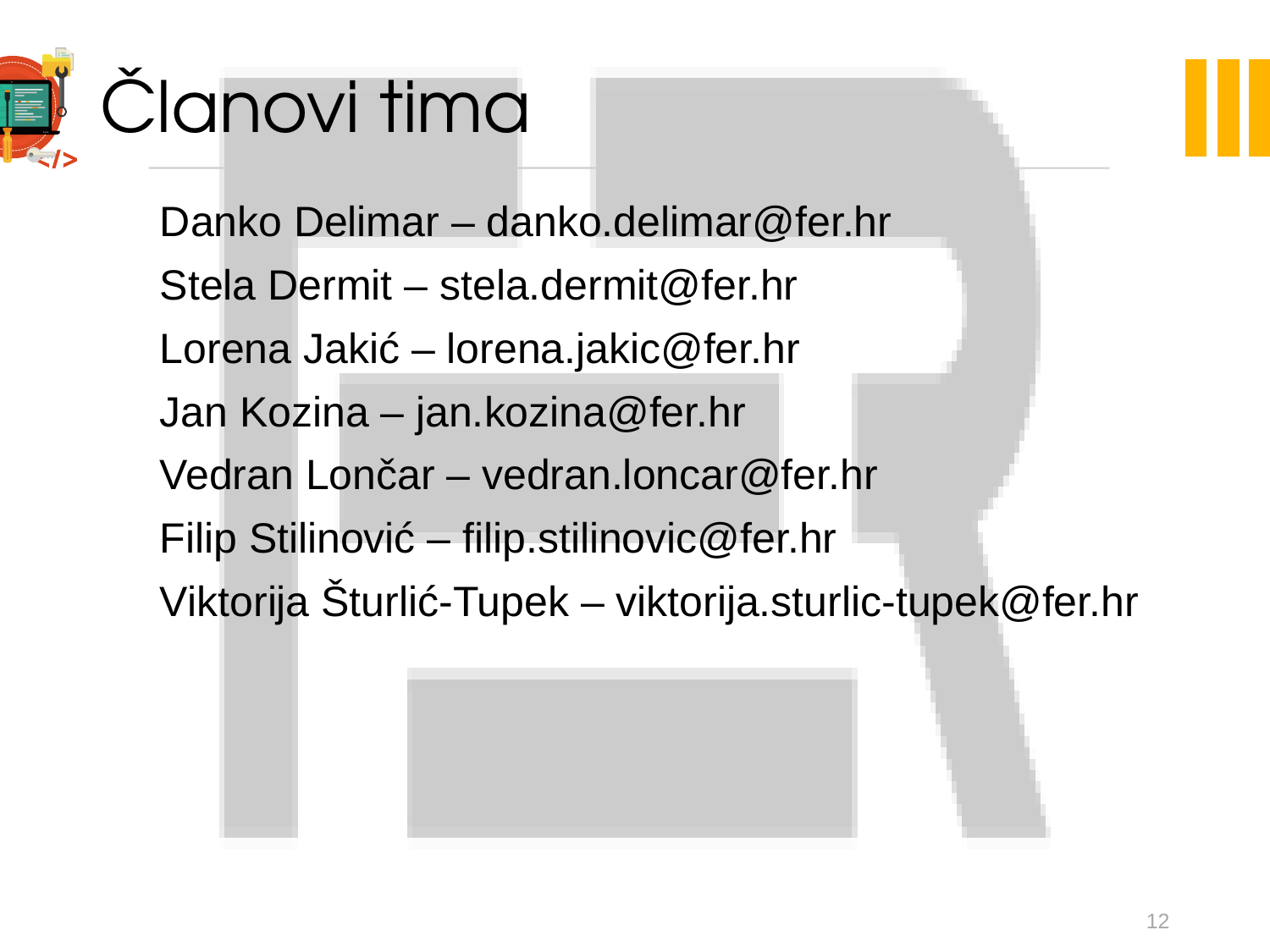

# Članovi tima
Danko Delimar – danko.delimar@fer.hr
Stela Dermit – stela.dermit@fer.hr
Lorena Jakić – lorena.jakic@fer.hr
Jan Kozina – jan.kozina@fer.hr
Vedran Lončar – vedran.loncar@fer.hr
Filip Stilinović – filip.stilinovic@fer.hr
Viktorija Šturlić-Tupek – viktorija.sturlic-tupek@fer.hr
12